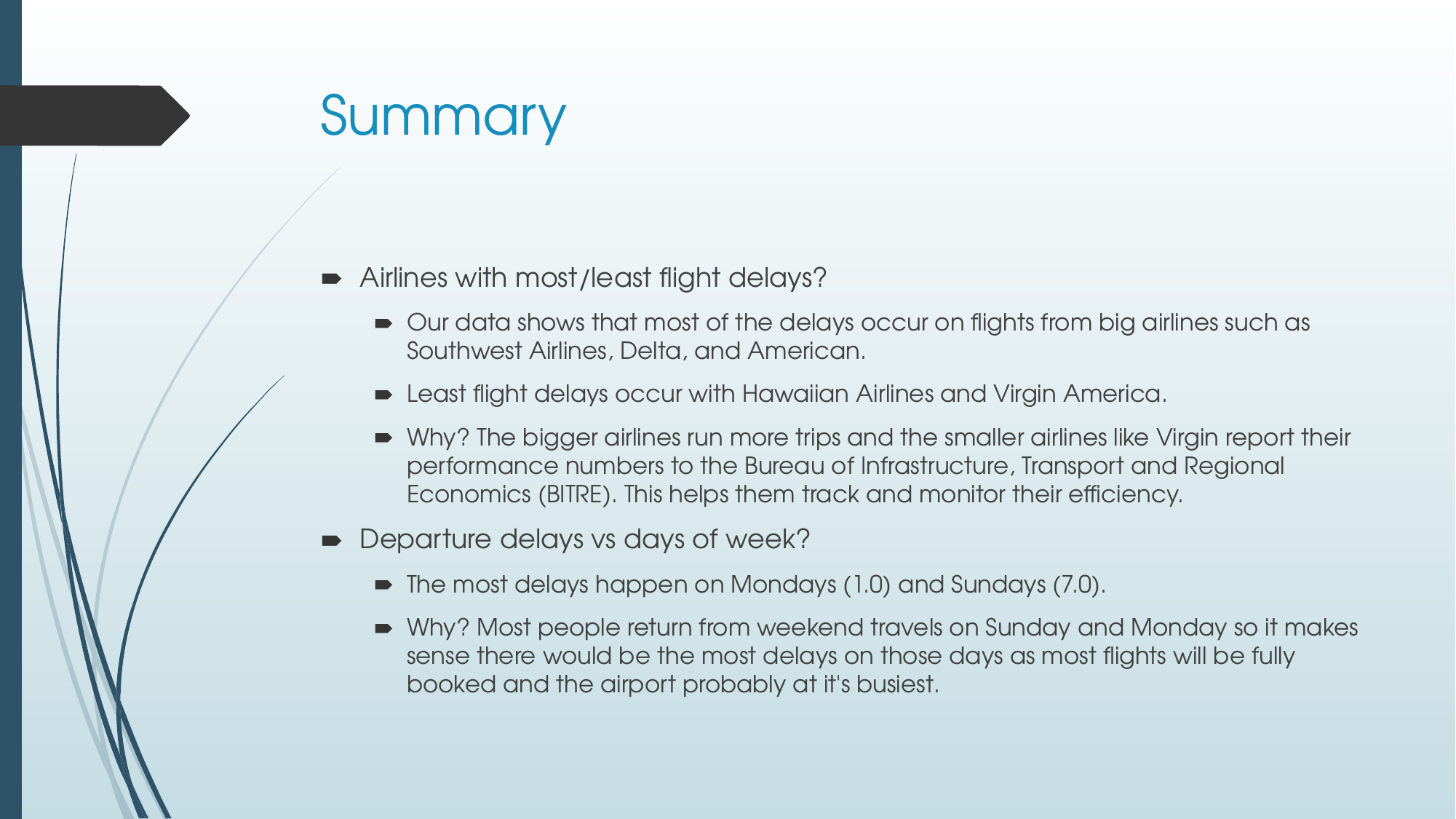

# Summary
Airlines with most/least flight delays?
Our data shows that most of the delays occur on flights from big airlines such as Southwest Airlines, Delta, and American.
Least flight delays occur with Hawaiian Airlines and Virgin America.
Why? The bigger airlines run more trips and the smaller airlines like Virgin report their performance numbers to the Bureau of Infrastructure, Transport and Regional Economics (BITRE). This helps them track and monitor their efficiency.
Departure delays vs days of week?
The most delays happen on Mondays (1.0) and Sundays (7.0).
Why? Most people return from weekend travels on Sunday and Monday so it makes sense there would be the most delays on those days as most flights will be fully booked and the airport probably at it's busiest.